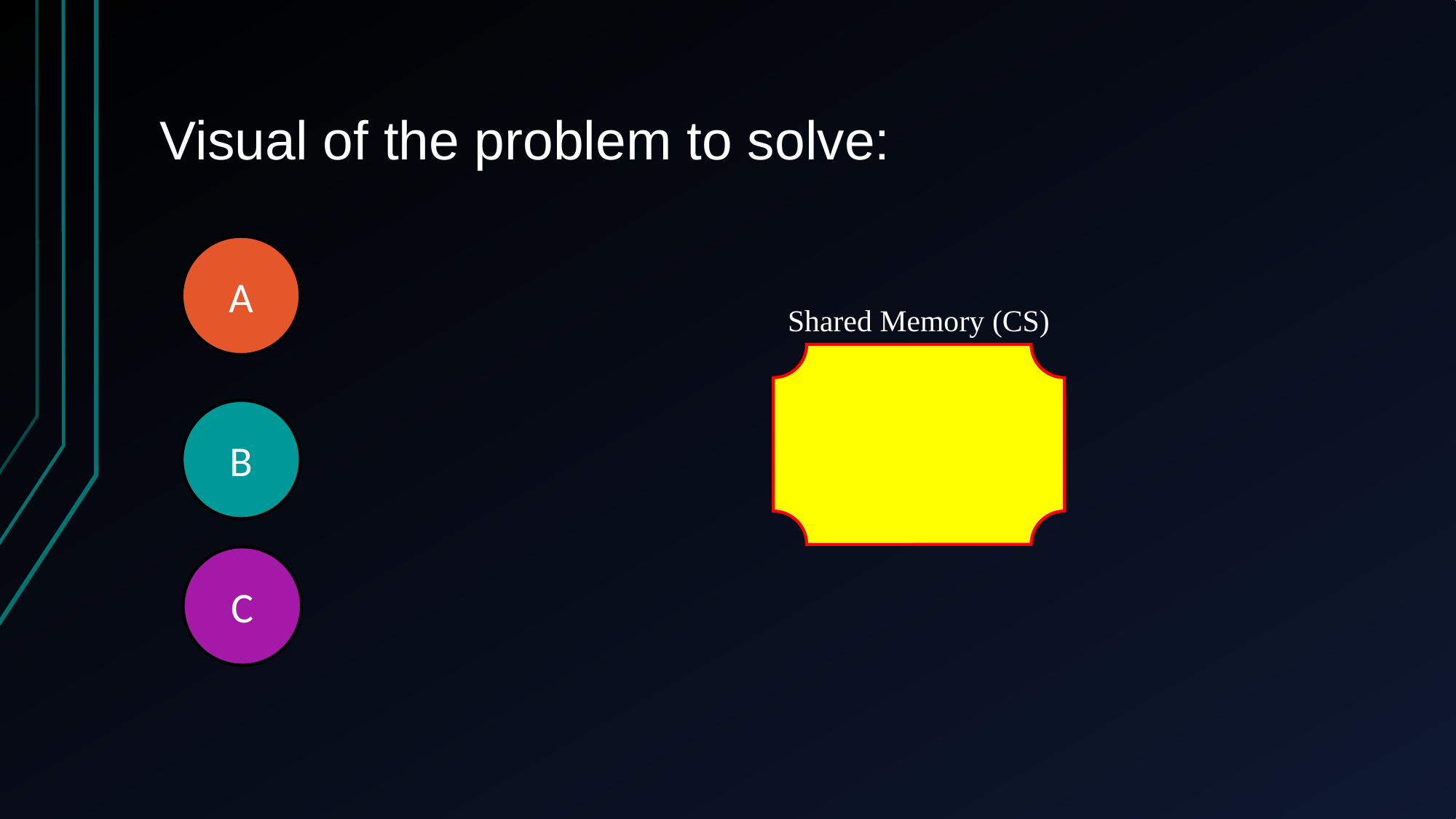

# Visual of the problem to solve:
A
Shared Memory (CS)

B
C